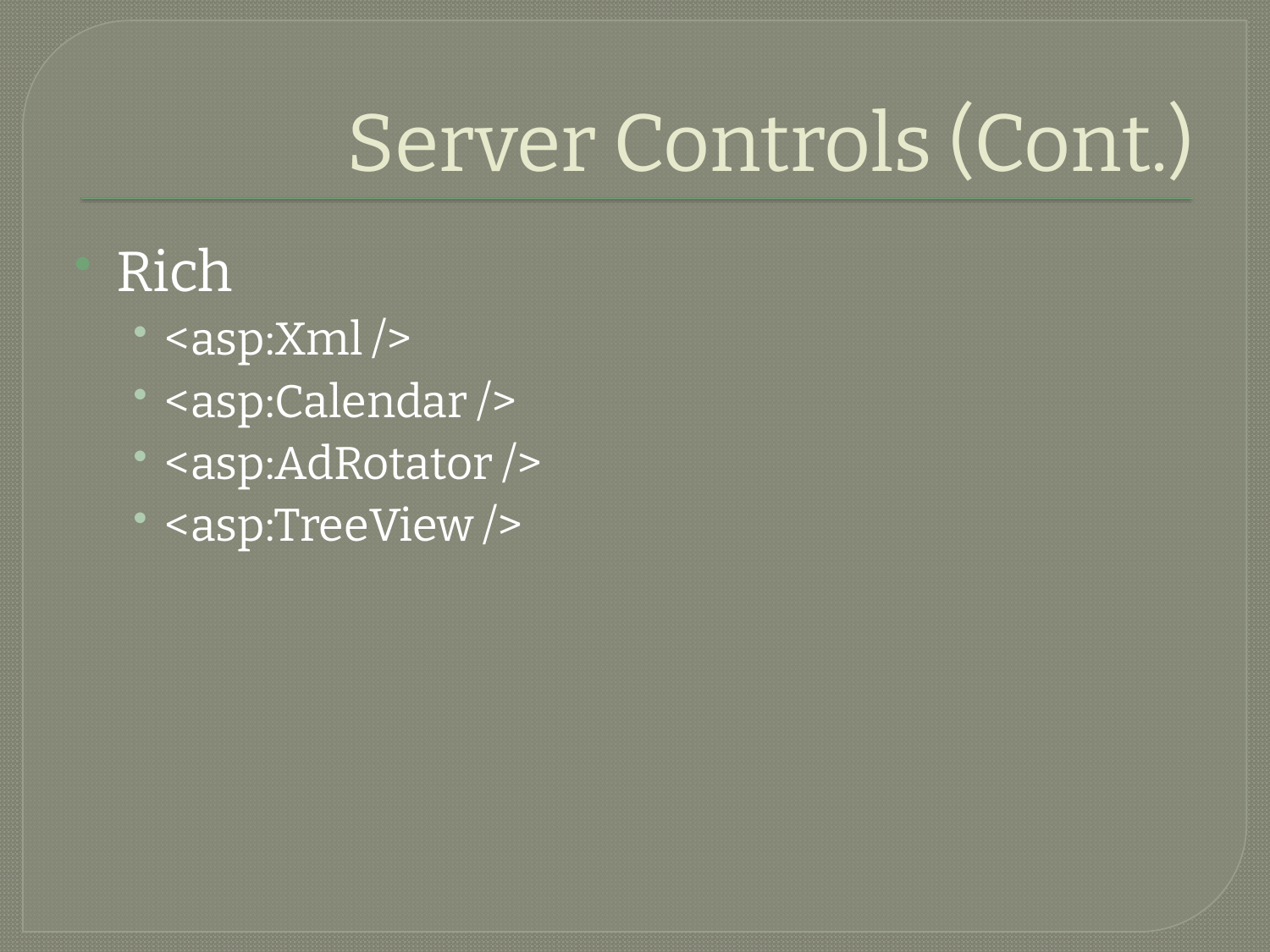

# Server Controls (Cont.)
Rich
<asp:Xml />
<asp:Calendar />
<asp:AdRotator />
<asp:TreeView />